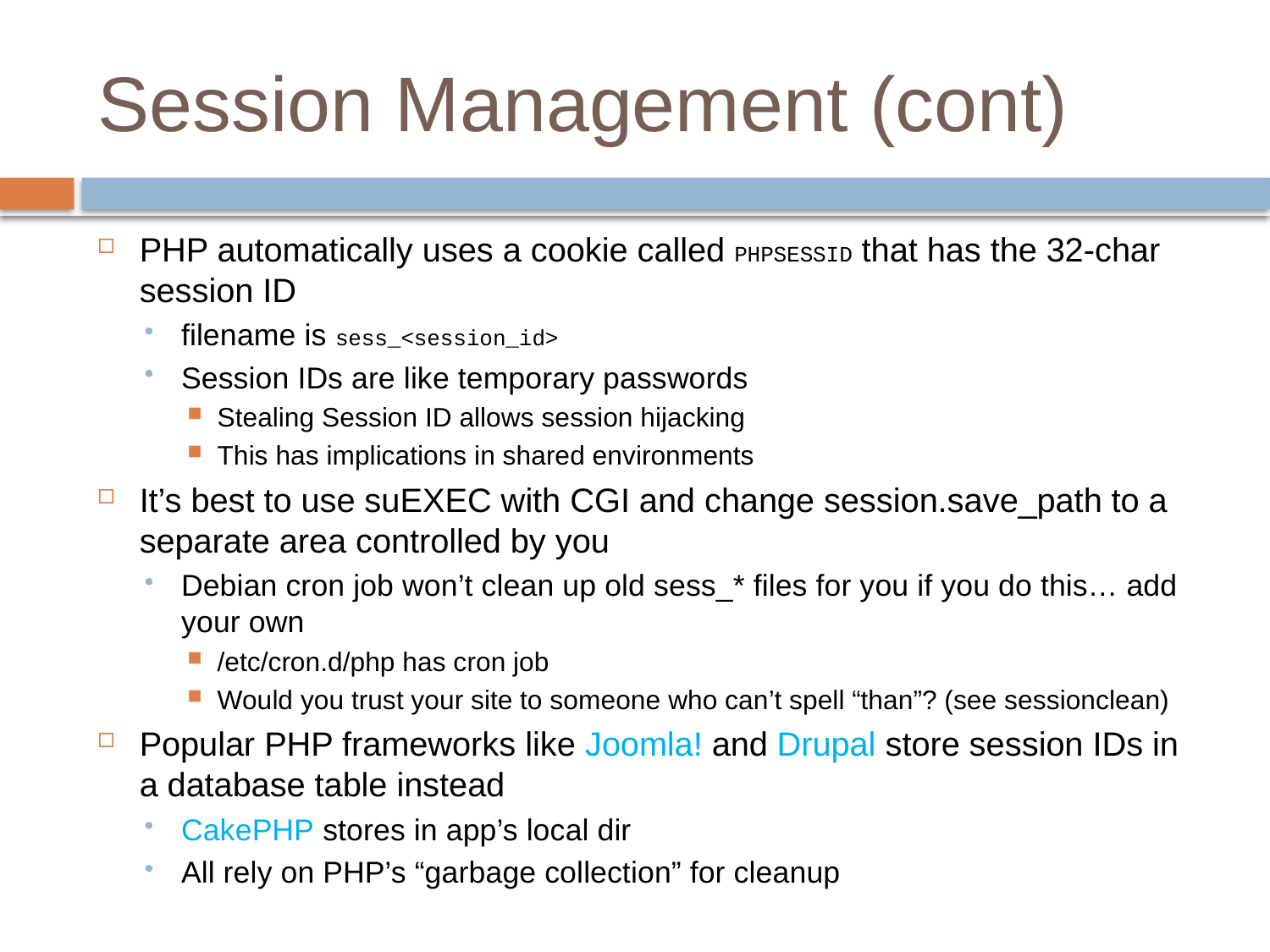

# Session Management (cont)
PHP automatically uses a cookie called PHPSESSID that has the 32-char session ID
filename is sess_<session_id>
Session IDs are like temporary passwords
Stealing Session ID allows session hijacking
This has implications in shared environments
It’s best to use suEXEC with CGI and change session.save_path to a separate area controlled by you
Debian cron job won’t clean up old sess_* files for you if you do this… add your own
/etc/cron.d/php has cron job
Would you trust your site to someone who can’t spell “than”? (see sessionclean)
Popular PHP frameworks like Joomla! and Drupal store session IDs in a database table instead
CakePHP stores in app’s local dir
All rely on PHP’s “garbage collection” for cleanup